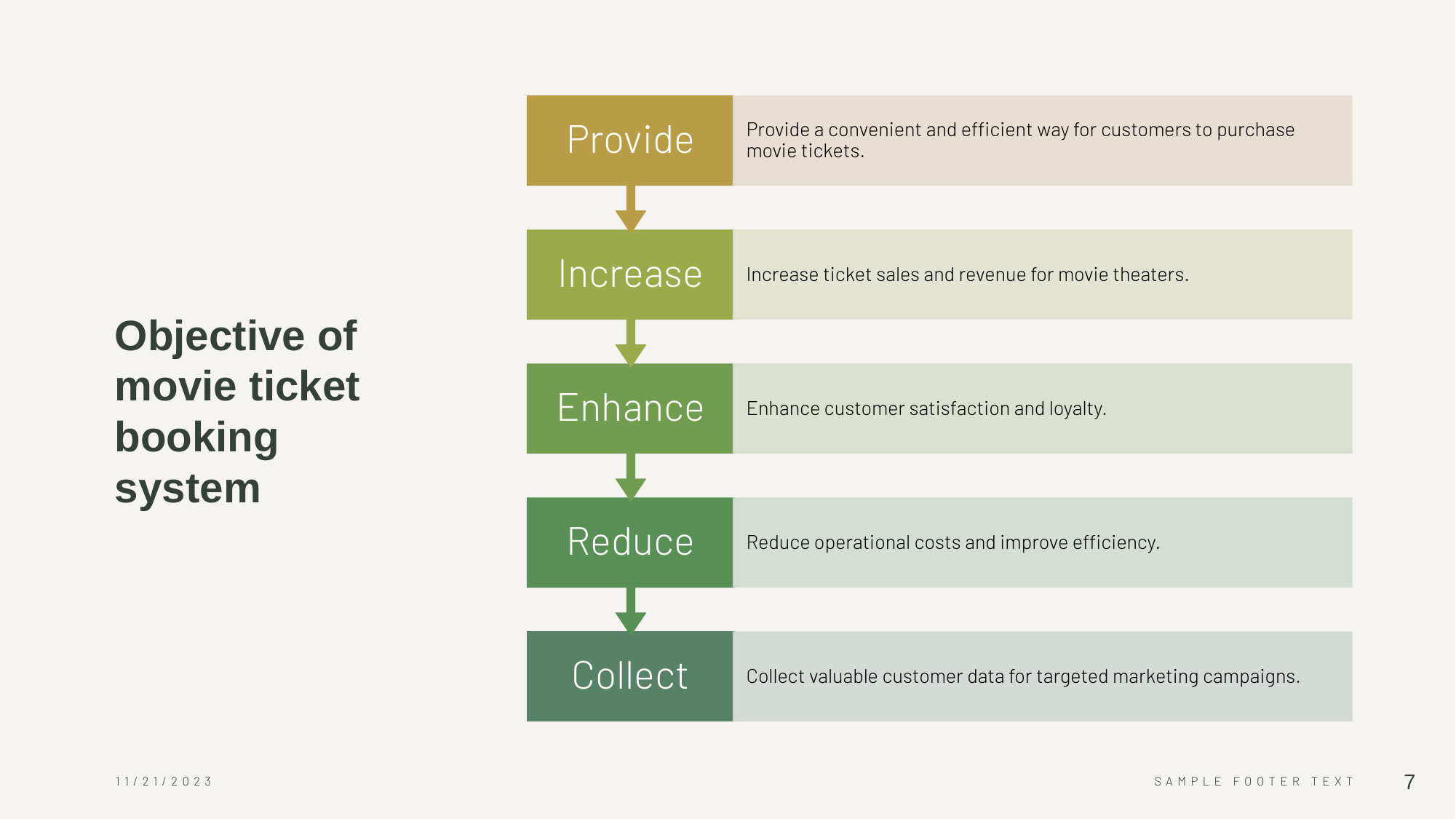

Collect
Collect valuable customer data for targeted marketing campaigns.
Reduce
Reduce operational costs and improve efficiency.
Enhance
Enhance customer satisfaction and loyalty.
Increase
Increase ticket sales and revenue for movie theaters.
Provide
Provide a convenient and efficient way for customers to purchase movie tickets.
Objective of movie ticket booking system
11/21/2023
Sample Footer Text
7